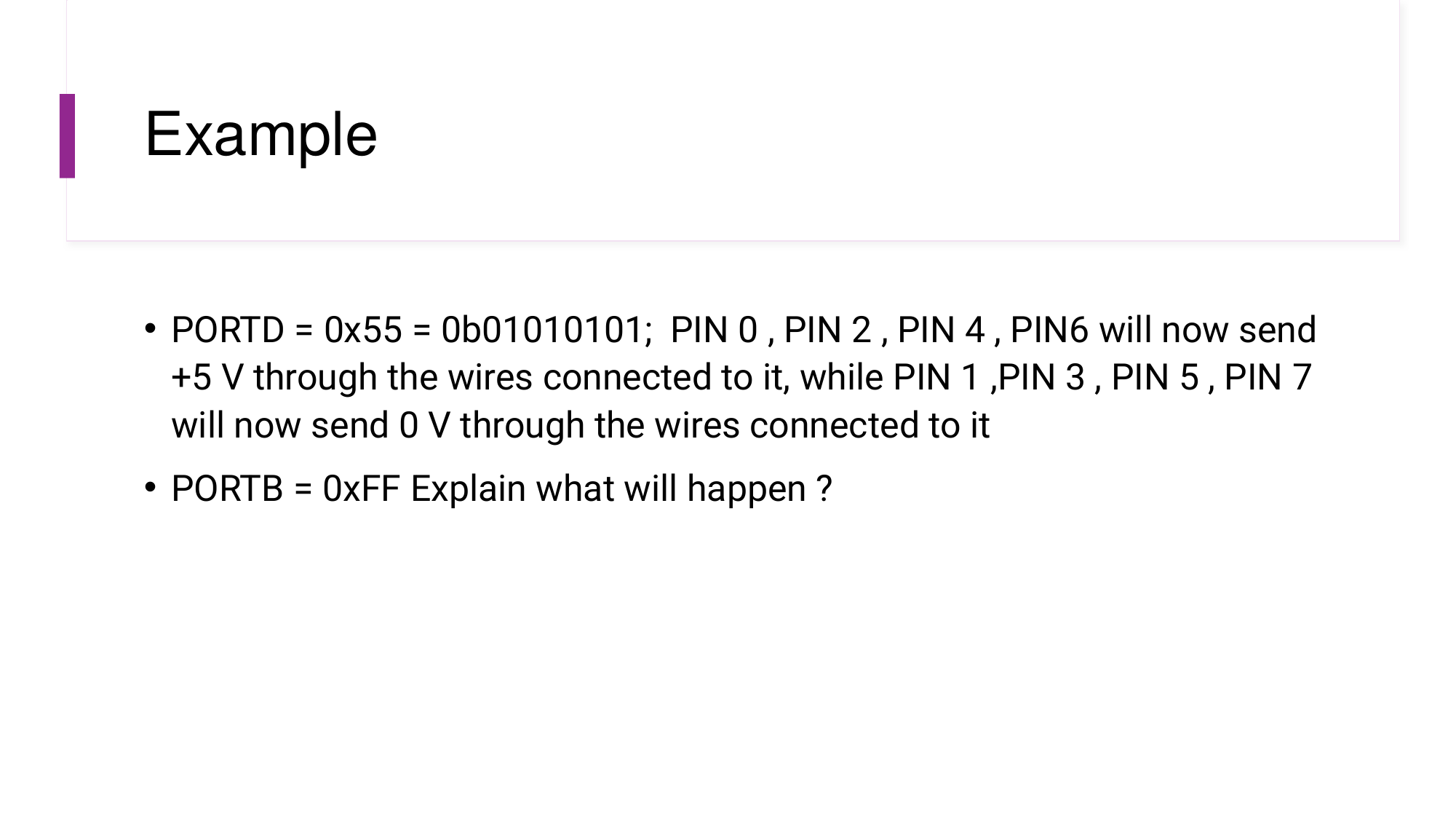

# Example
PORTD = 0x55 = 0b01010101;  PIN 0 , PIN 2 , PIN 4 , PIN6 will now send  +5 V through the wires connected to it, while PIN 1 ,PIN 3 , PIN 5 , PIN 7 will now send 0 V through the wires connected to it
PORTB = 0xFF Explain what will happen ?